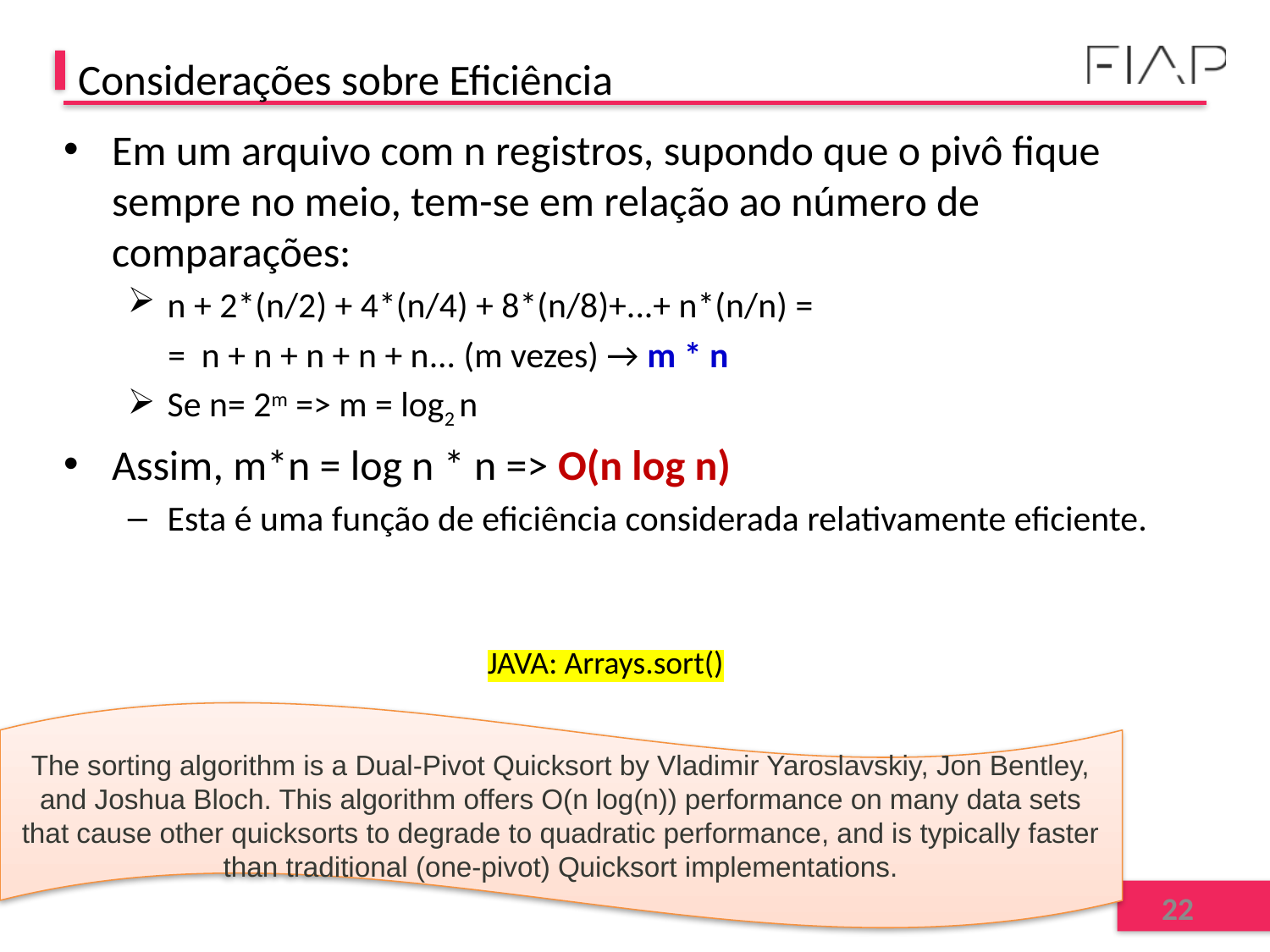

# Considerações sobre Eficiência
Em um arquivo com n registros, supondo que o pivô fique sempre no meio, tem-se em relação ao número de comparações:
n + 2*(n/2) + 4*(n/4) + 8*(n/8)+...+ n*(n/n) =
     =  n + n + n + n + n... (m vezes) → m * n
Se n= 2m => m = log2 n
Assim, m*n = log n * n => O(n log n)
Esta é uma função de eficiência considerada relativamente eficiente.
JAVA: Arrays.sort()
The sorting algorithm is a Dual-Pivot Quicksort by Vladimir Yaroslavskiy, Jon Bentley, and Joshua Bloch. This algorithm offers O(n log(n)) performance on many data sets that cause other quicksorts to degrade to quadratic performance, and is typically faster than traditional (one-pivot) Quicksort implementations.
22